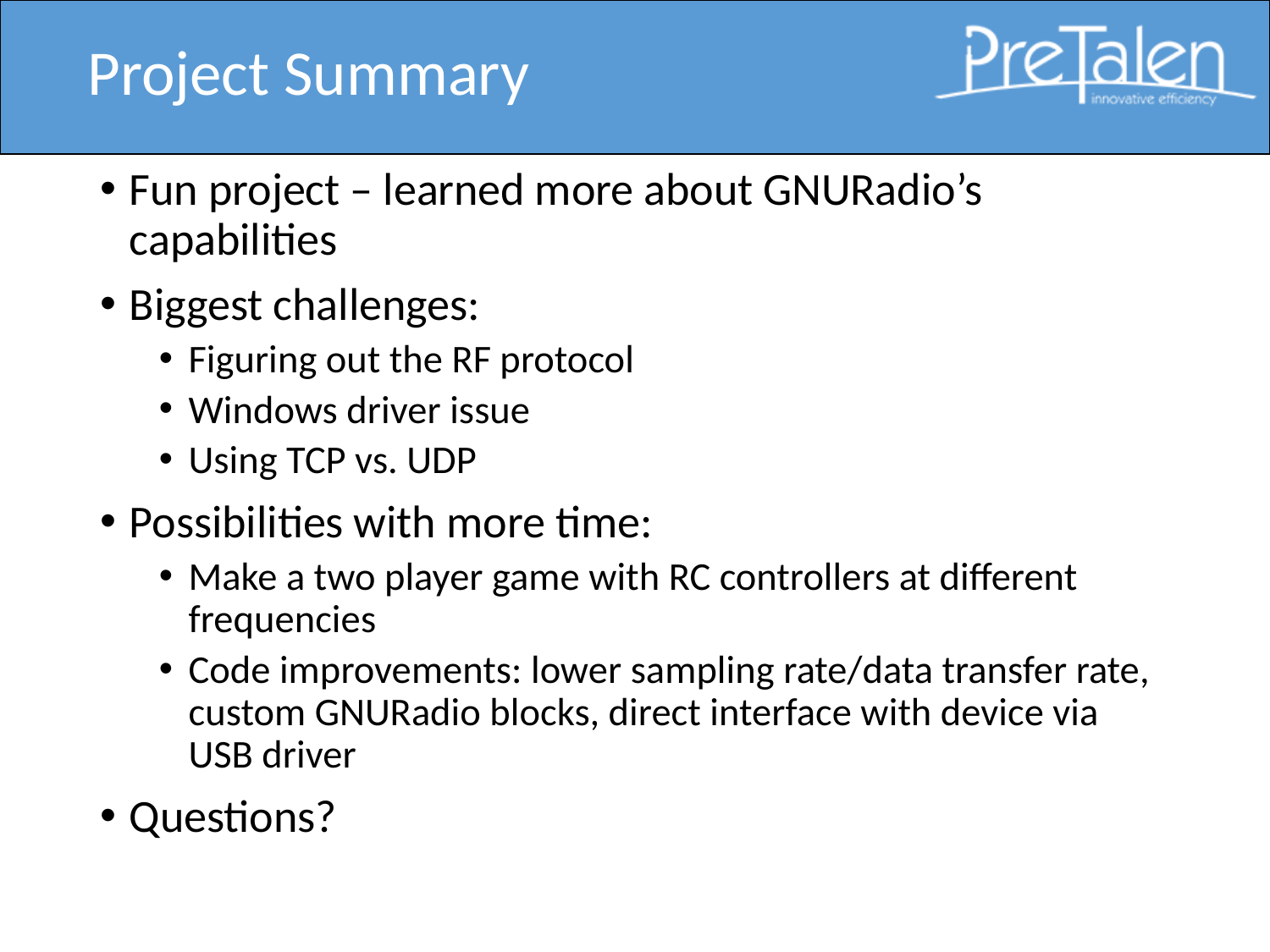

# Project Summary
Fun project – learned more about GNURadio’s capabilities
Biggest challenges:
Figuring out the RF protocol
Windows driver issue
Using TCP vs. UDP
Possibilities with more time:
Make a two player game with RC controllers at different frequencies
Code improvements: lower sampling rate/data transfer rate, custom GNURadio blocks, direct interface with device via USB driver
Questions?